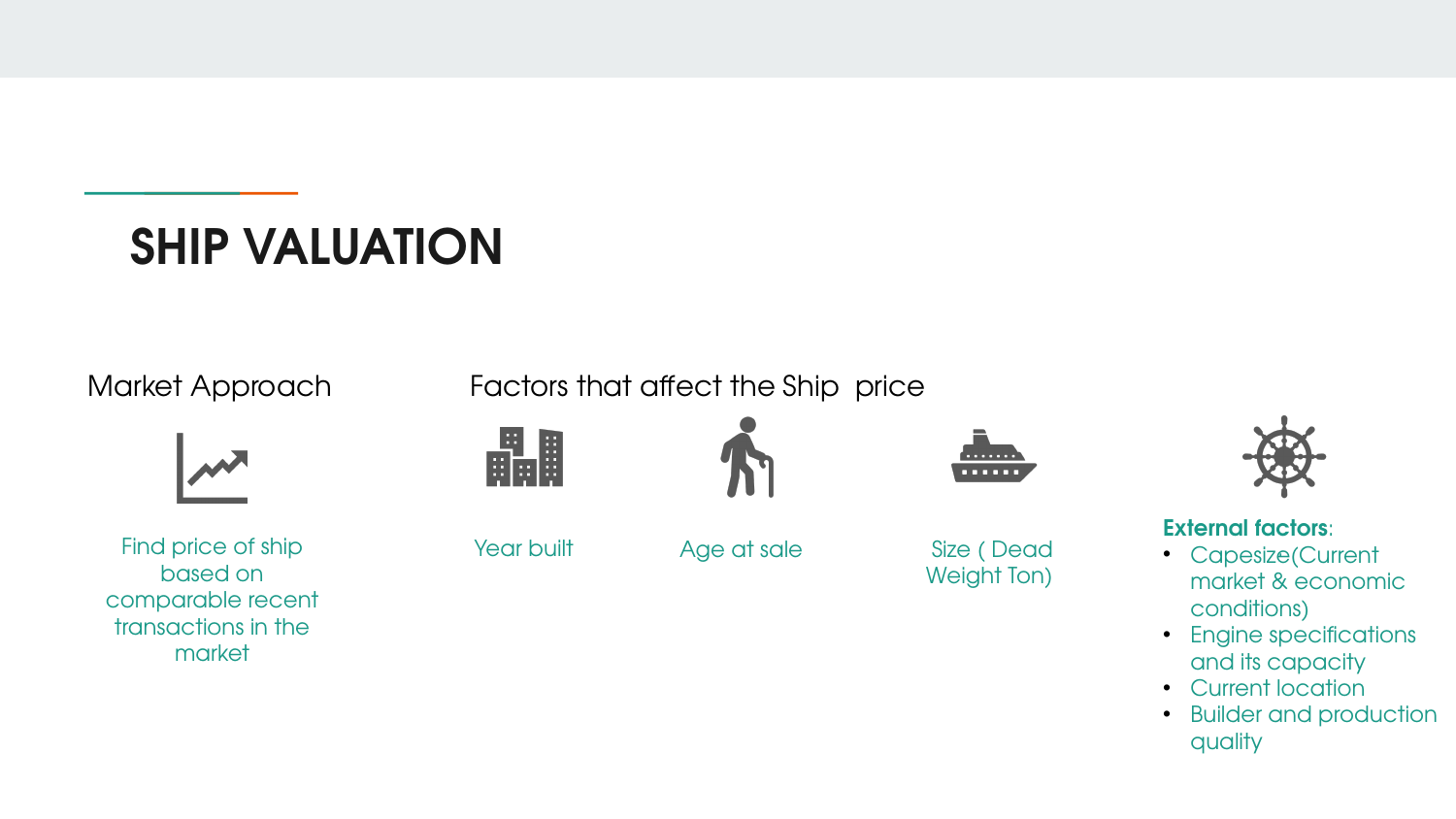

SHIP VALUATION
Year built
Age at sale
Size ( Dead Weight Ton)
.
Market Approach
Factors that affect the Ship  price
Find price of ship based on comparable recent transactions in the market

External factors:
Capesize(Current market & economic conditions)
Engine specifications and its capacity
Current location
Builder and production quality